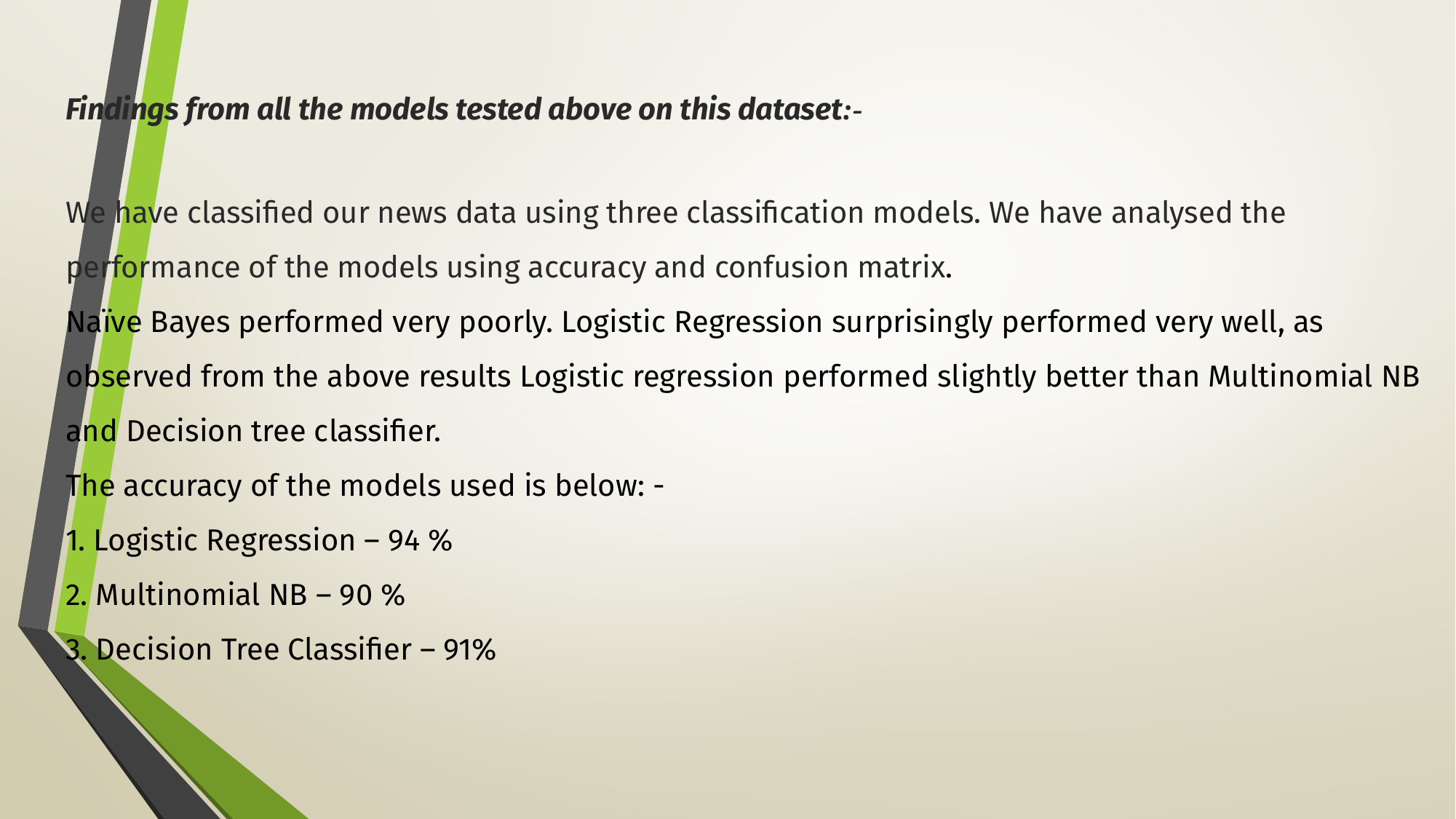

# Findings from all the models tested above on this dataset:- We have classified our news data using three classification models. We have analysed the performance of the models using accuracy and confusion matrix. Naïve Bayes performed very poorly. Logistic Regression surprisingly performed very well, as observed from the above results Logistic regression performed slightly better than Multinomial NB and Decision tree classifier. The accuracy of the models used is below: - 1. Logistic Regression – 94 % 2. Multinomial NB – 90 % 3. Decision Tree Classifier – 91%